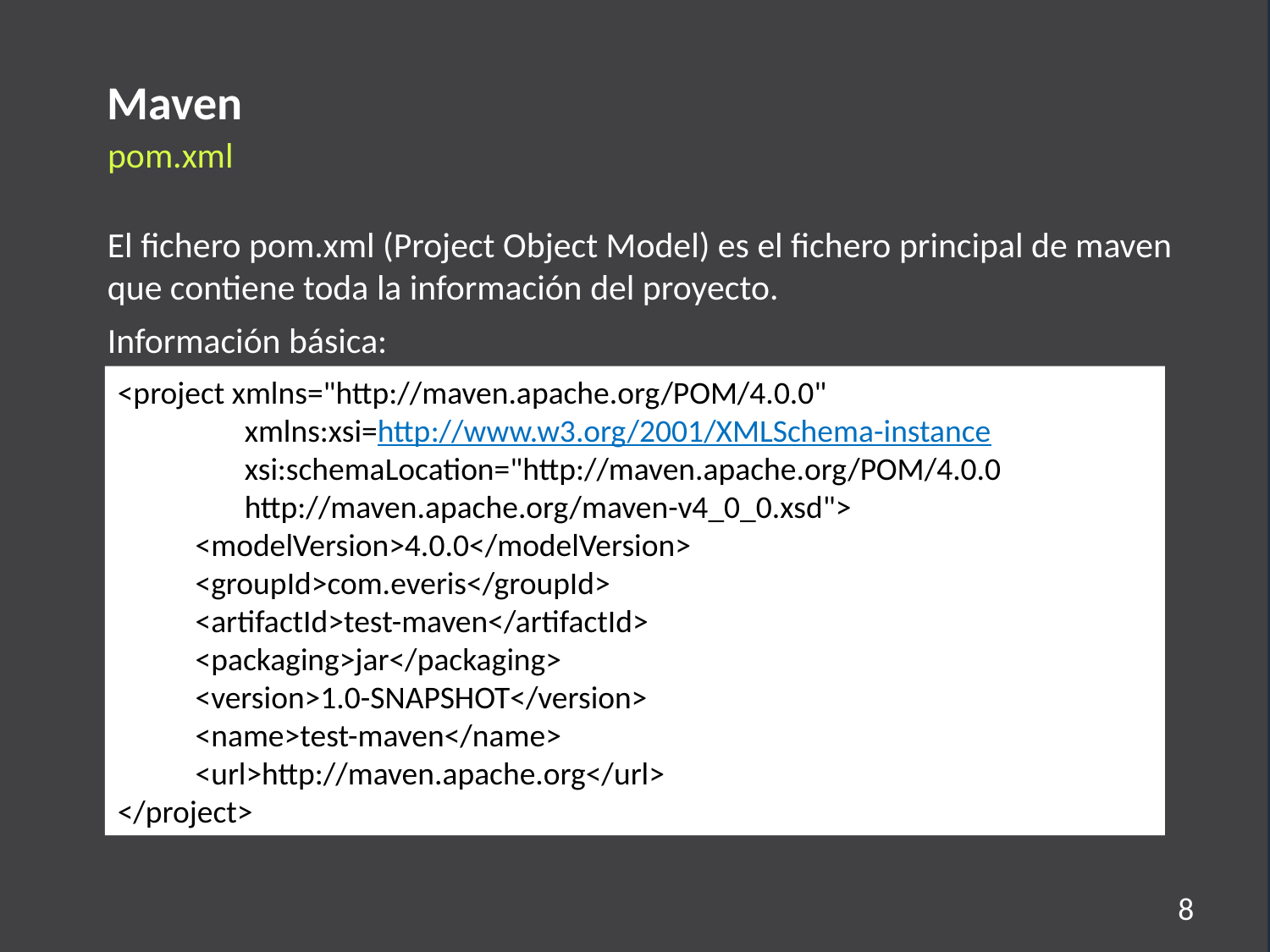

Maven
pom.xml
El fichero pom.xml (Project Object Model) es el fichero principal de maven que contiene toda la información del proyecto.
Información básica:

<project xmlns="http://maven.apache.org/POM/4.0.0"
	xmlns:xsi=http://www.w3.org/2001/XMLSchema-instance
	xsi:schemaLocation="http://maven.apache.org/POM/4.0.0
	http://maven.apache.org/maven-v4_0_0.xsd">
  <modelVersion>4.0.0</modelVersion>
  <groupId>com.everis</groupId>
  <artifactId>test-maven</artifactId>
  <packaging>jar</packaging>
  <version>1.0-SNAPSHOT</version>
  <name>test-maven</name>
  <url>http://maven.apache.org</url>
</project>
8